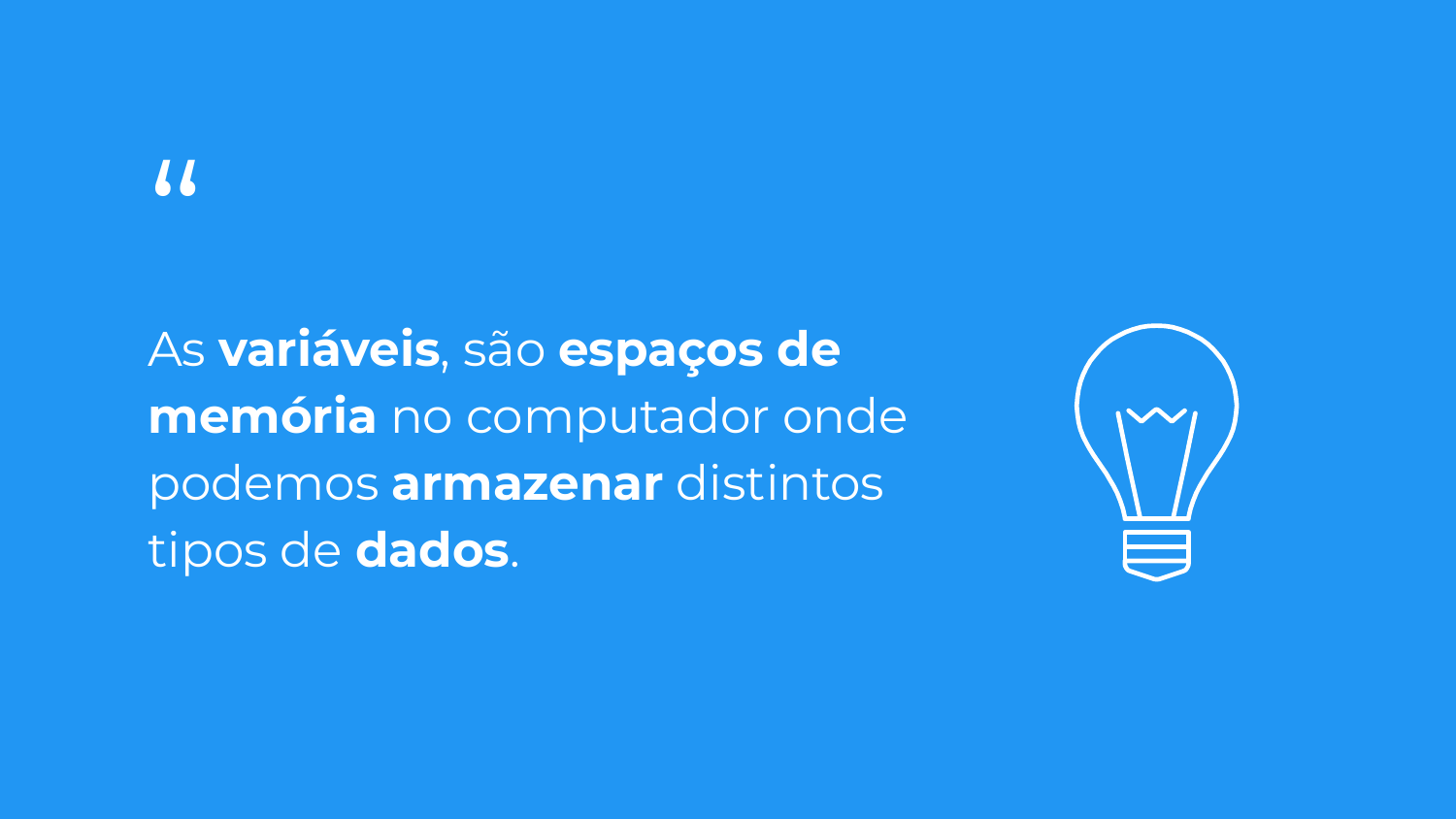

“
As variáveis, são espaços de memória no computador onde podemos armazenar distintos tipos de dados.